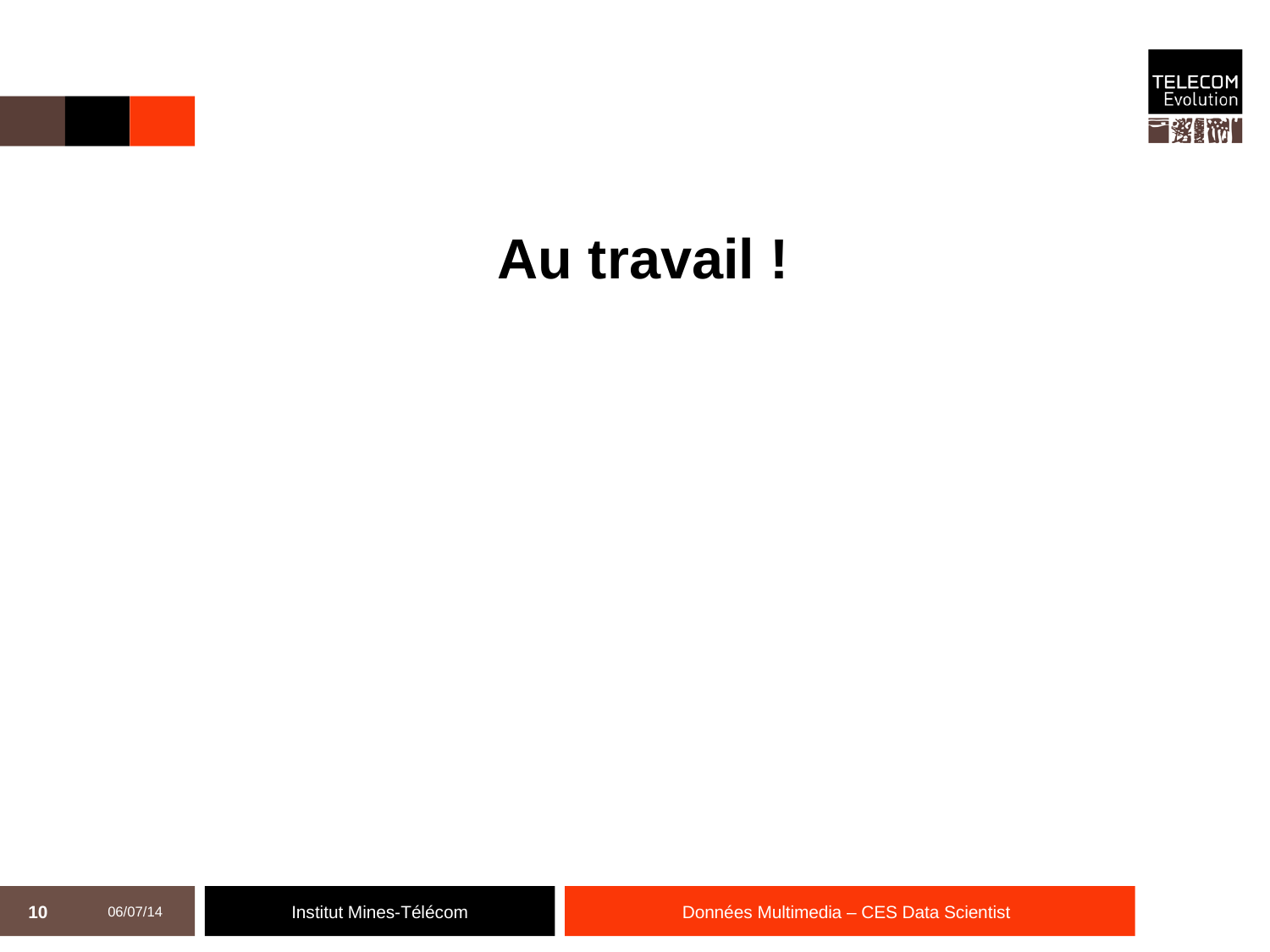

Au travail !
10
06/07/14
Données Multimedia – CES Data Scientist